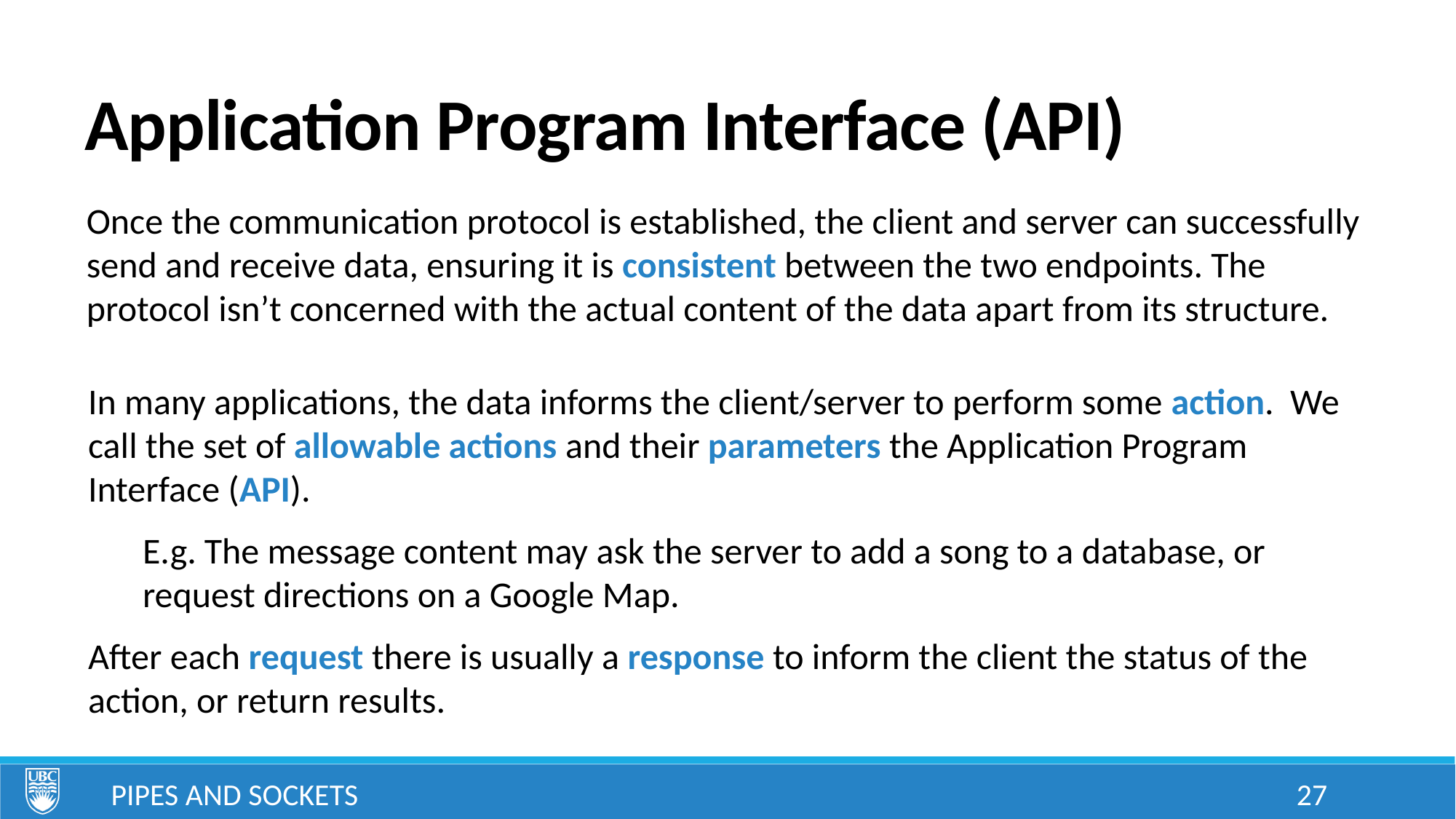

# Application Program Interface (API)
Once the communication protocol is established, the client and server can successfully send and receive data, ensuring it is consistent between the two endpoints. The protocol isn’t concerned with the actual content of the data apart from its structure.
In many applications, the data informs the client/server to perform some action.  We call the set of allowable actions and their parameters the Application Program Interface (API).
E.g. The message content may ask the server to add a song to a database, or request directions on a Google Map.
After each request there is usually a response to inform the client the status of the action, or return results.
Pipes and Sockets
27